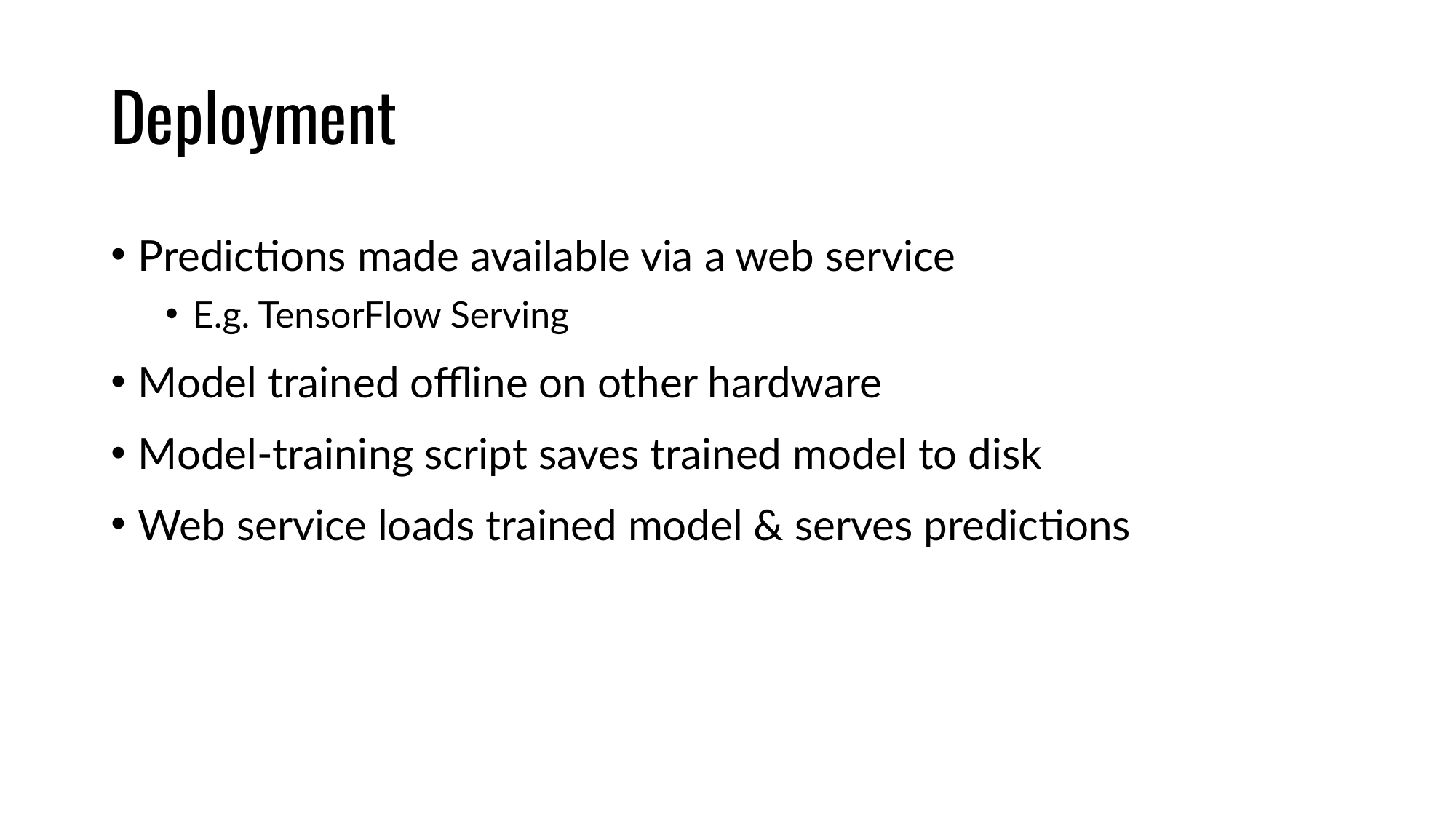

# Deployment
Predictions made available via a web service
E.g. TensorFlow Serving
Model trained offline on other hardware
Model-training script saves trained model to disk
Web service loads trained model & serves predictions